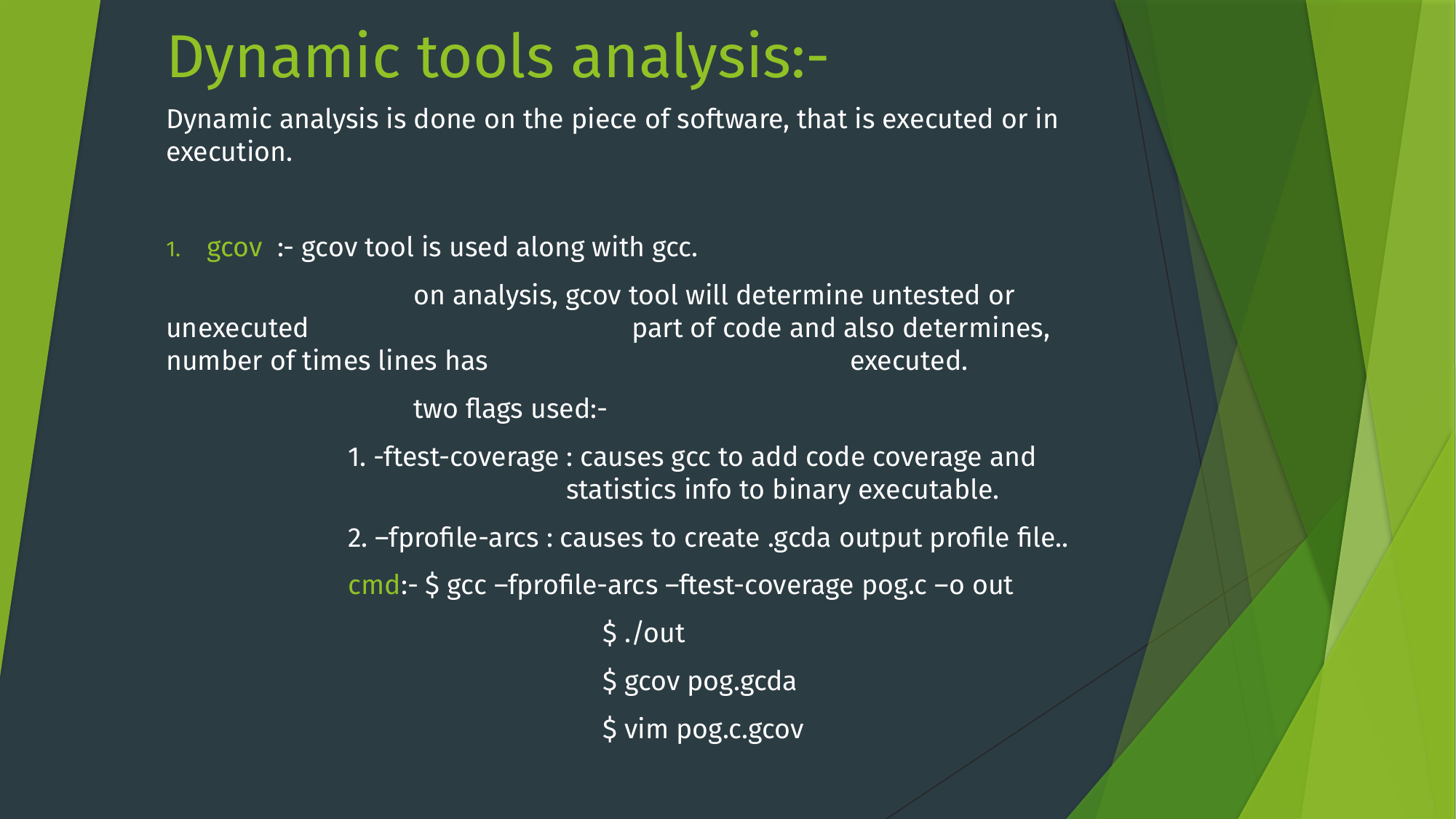

# Dynamic tools analysis:-
Dynamic analysis is done on the piece of software, that is executed or in execution.

gcov  :- gcov tool is used along with gcc.
		    on analysis, gcov tool will determine untested or unexecuted 			    part of code and also determines, number of times lines has 			    executed.
		    two flags used:-
	          1. -ftest-coverage : causes gcc to add code coverage and 			          statistics info to binary executable.
	          2. –fprofile-arcs : causes to create .gcda output profile file..
	          cmd:- $ gcc –fprofile-arcs –ftest-coverage pog.c –o out
				$ ./out
				$ gcov pog.gcda
				$ vim pog.c.gcov